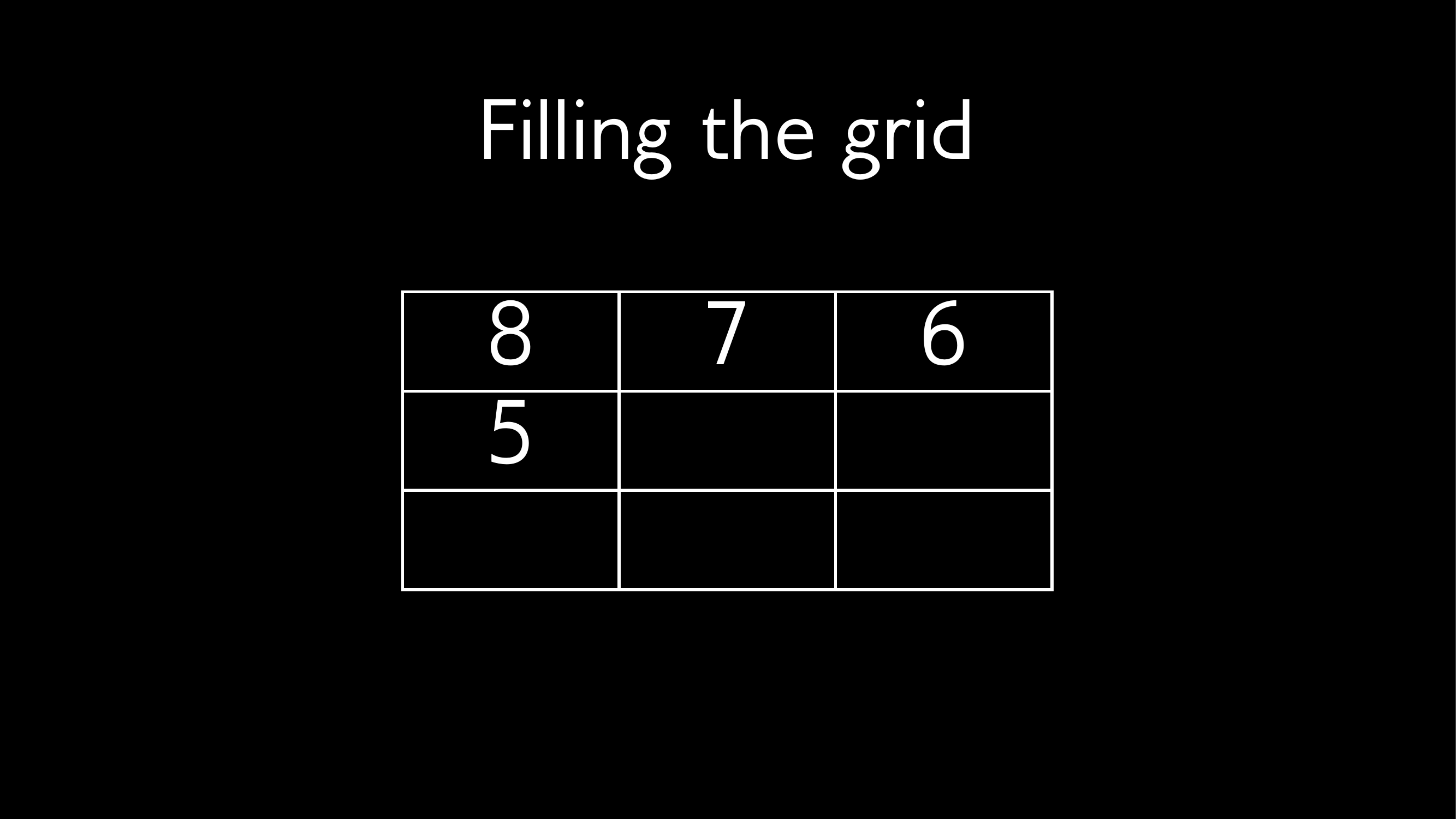

# Filling the grid
| 8 | 7 | 6 |
| --- | --- | --- |
| 5 |  |  |
|  |  |  |
binary number system